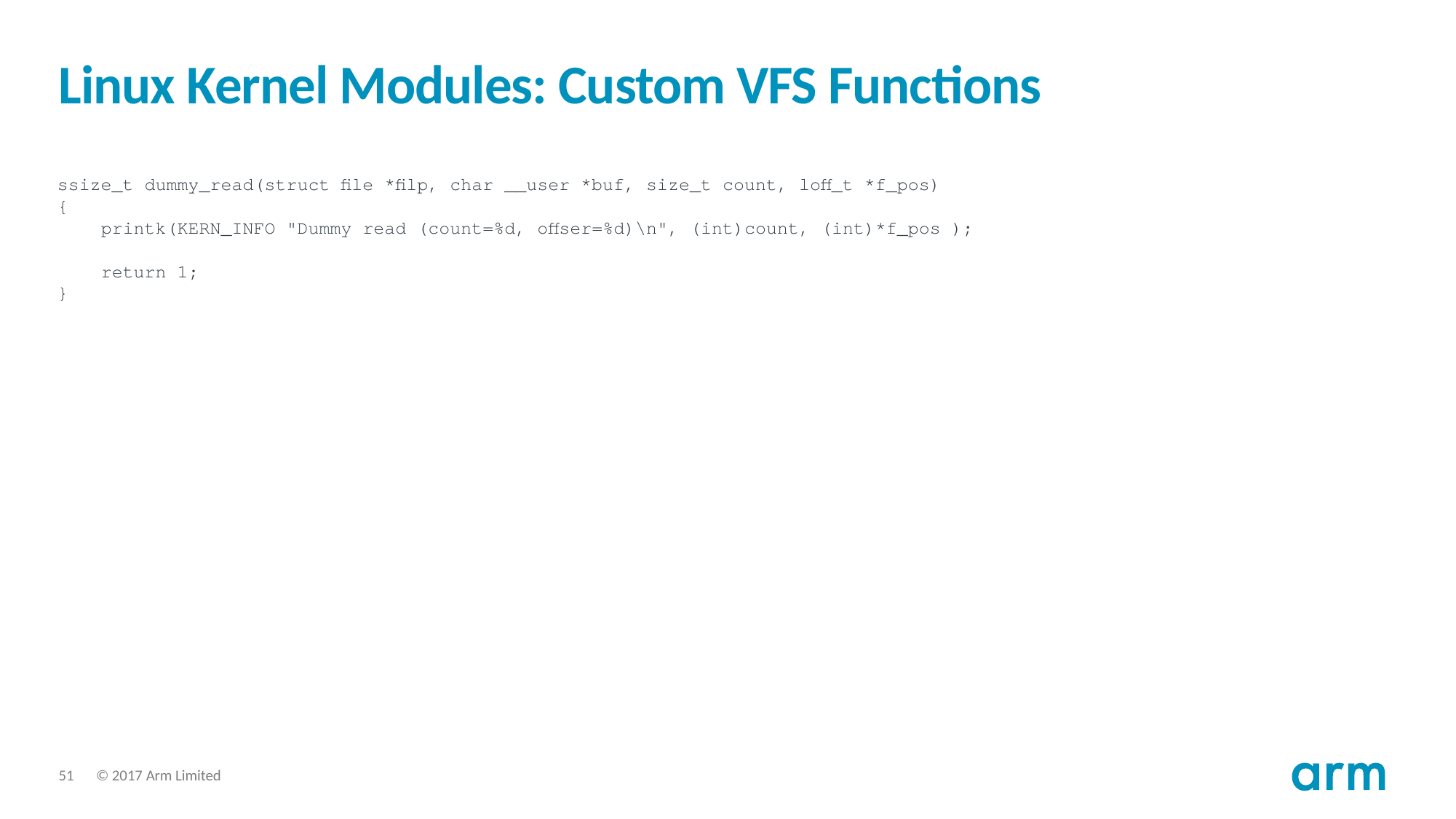

# Linux Kernel Modules: Custom VFS Functions
ssize_t dummy_read(struct file *filp, char __user *buf, size_t count, loff_t *f_pos)
{
    printk(KERN_INFO "Dummy read (count=%d, offser=%d)\n", (int)count, (int)*f_pos );

    return 1;
}